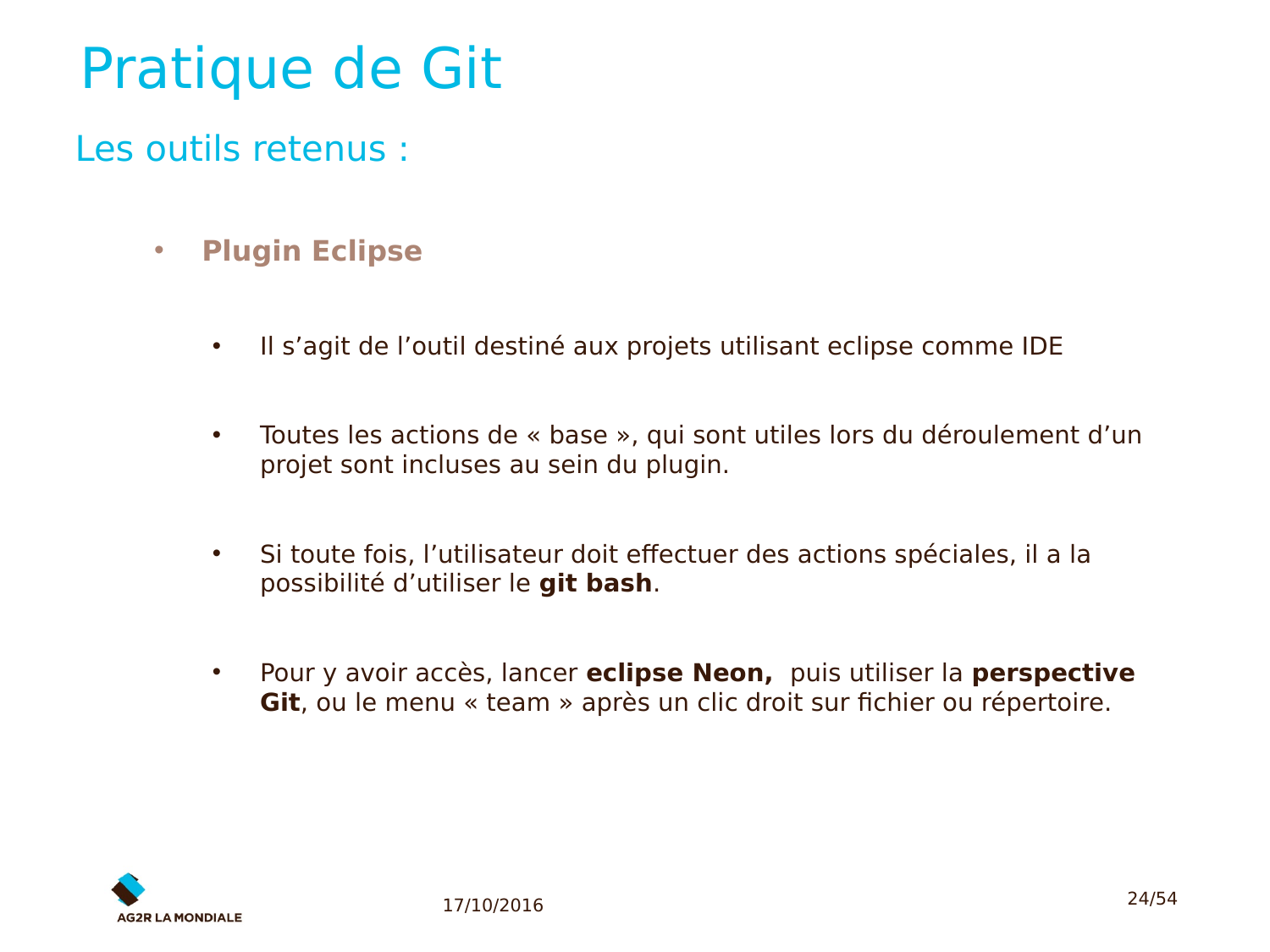

# Pratique de Git
Les outils retenus :

Plugin Eclipse

Il s’agit de l’outil destiné aux projets utilisant eclipse comme IDE

Toutes les actions de « base », qui sont utiles lors du déroulement d’un projet sont incluses au sein du plugin.

Si toute fois, l’utilisateur doit effectuer des actions spéciales, il a la possibilité d’utiliser le git bash.

Pour y avoir accès, lancer eclipse Neon,  puis utiliser la perspective Git, ou le menu « team » après un clic droit sur fichier ou répertoire.

17/10/2016
24/54